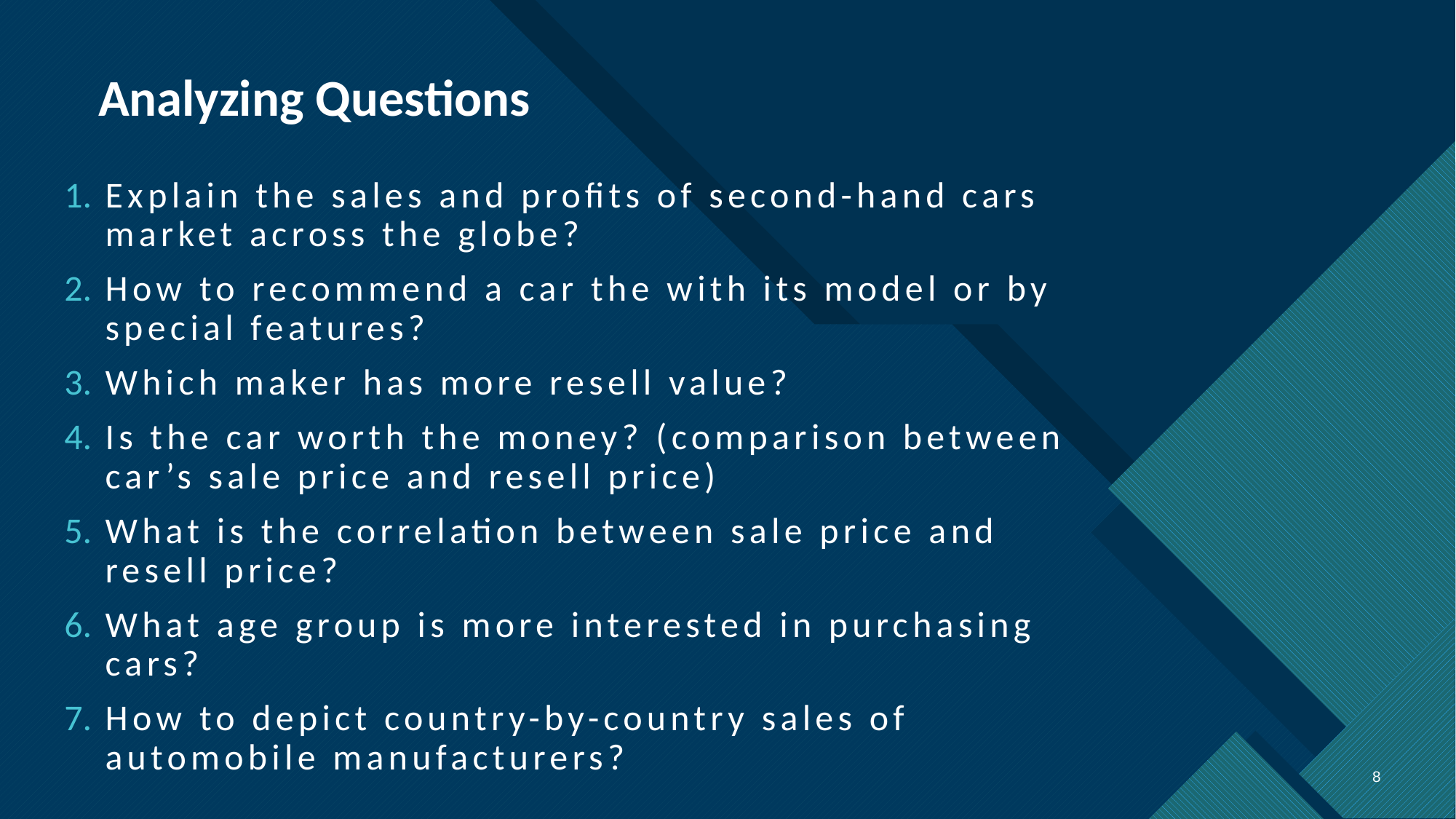

# Analyzing Questions
Explain the sales and profits of second-hand cars market across the globe?
How to recommend a car the with its model or by special features?
Which maker has more resell value?
Is the car worth the money? (comparison between car’s sale price and resell price)
What is the correlation between sale price and resell price?
What age group is more interested in purchasing cars?
How to depict country-by-country sales of automobile manufacturers?

8